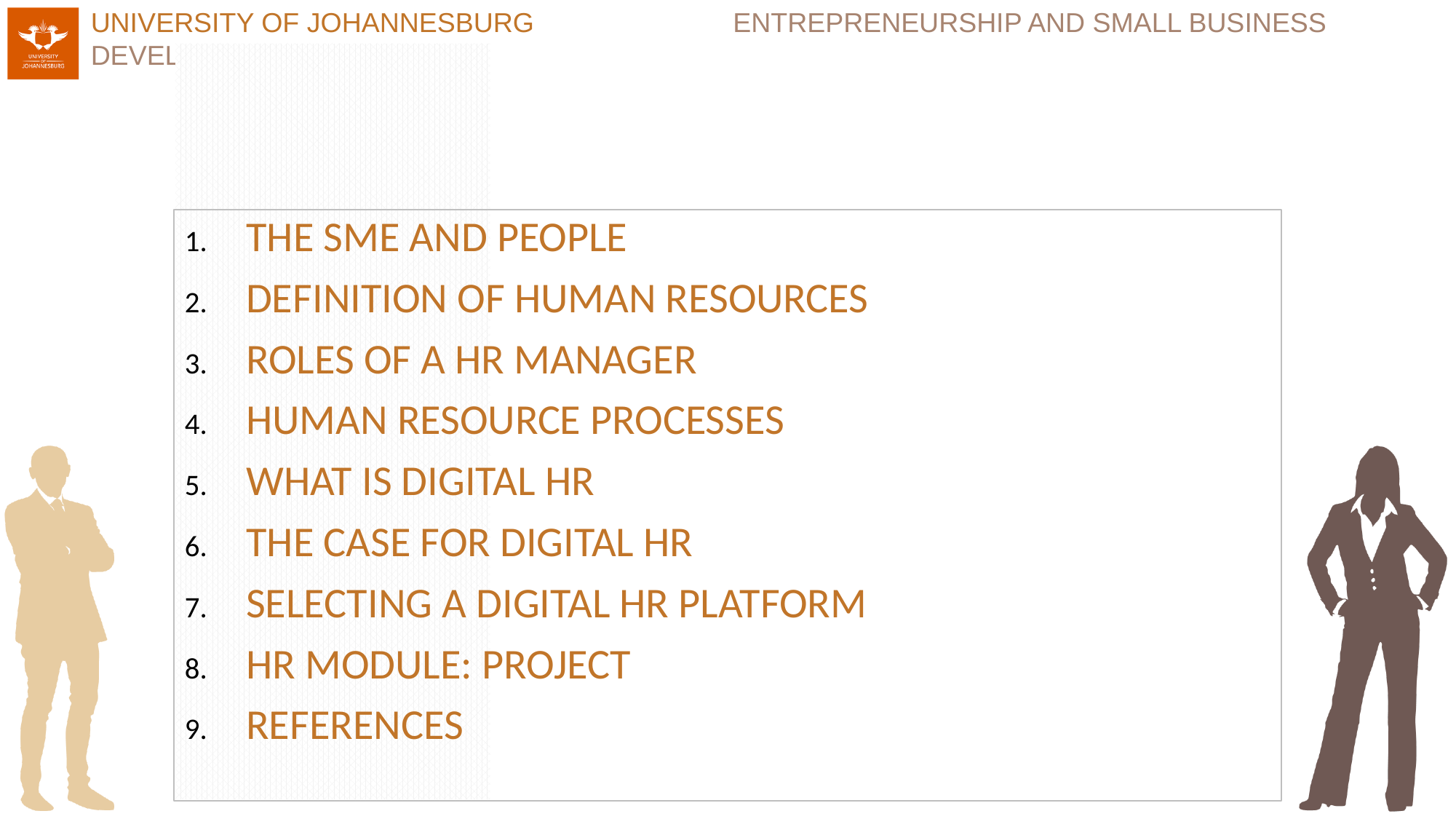

#
THE SME AND PEOPLE
DEFINITION OF HUMAN RESOURCES
ROLES OF A HR MANAGER
HUMAN RESOURCE PROCESSES
WHAT IS DIGITAL HR
THE CASE FOR DIGITAL HR
SELECTING A DIGITAL HR PLATFORM
HR MODULE: PROJECT
REFERENCES